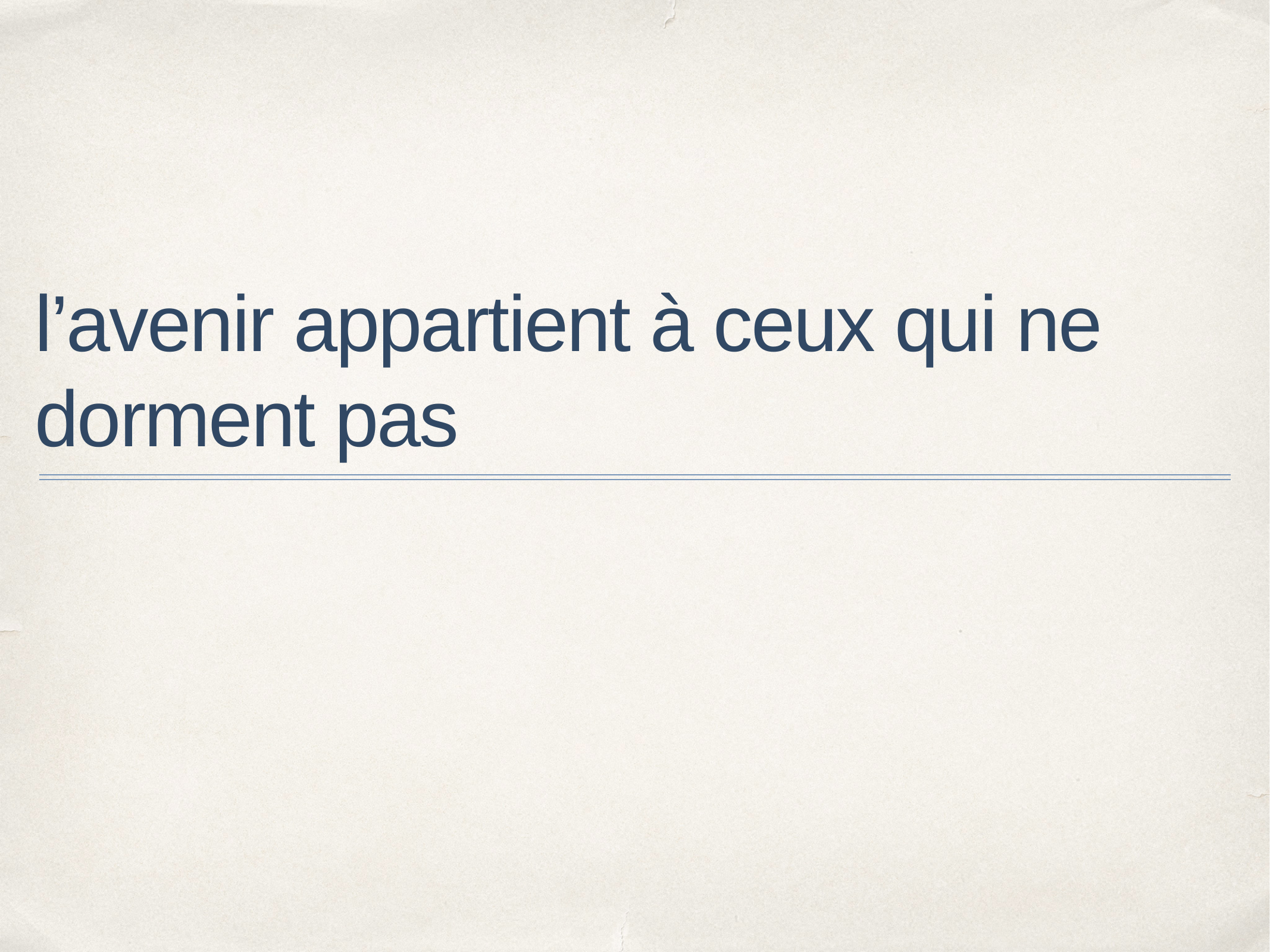

# l’avenir appartient à ceux qui ne dorment pas